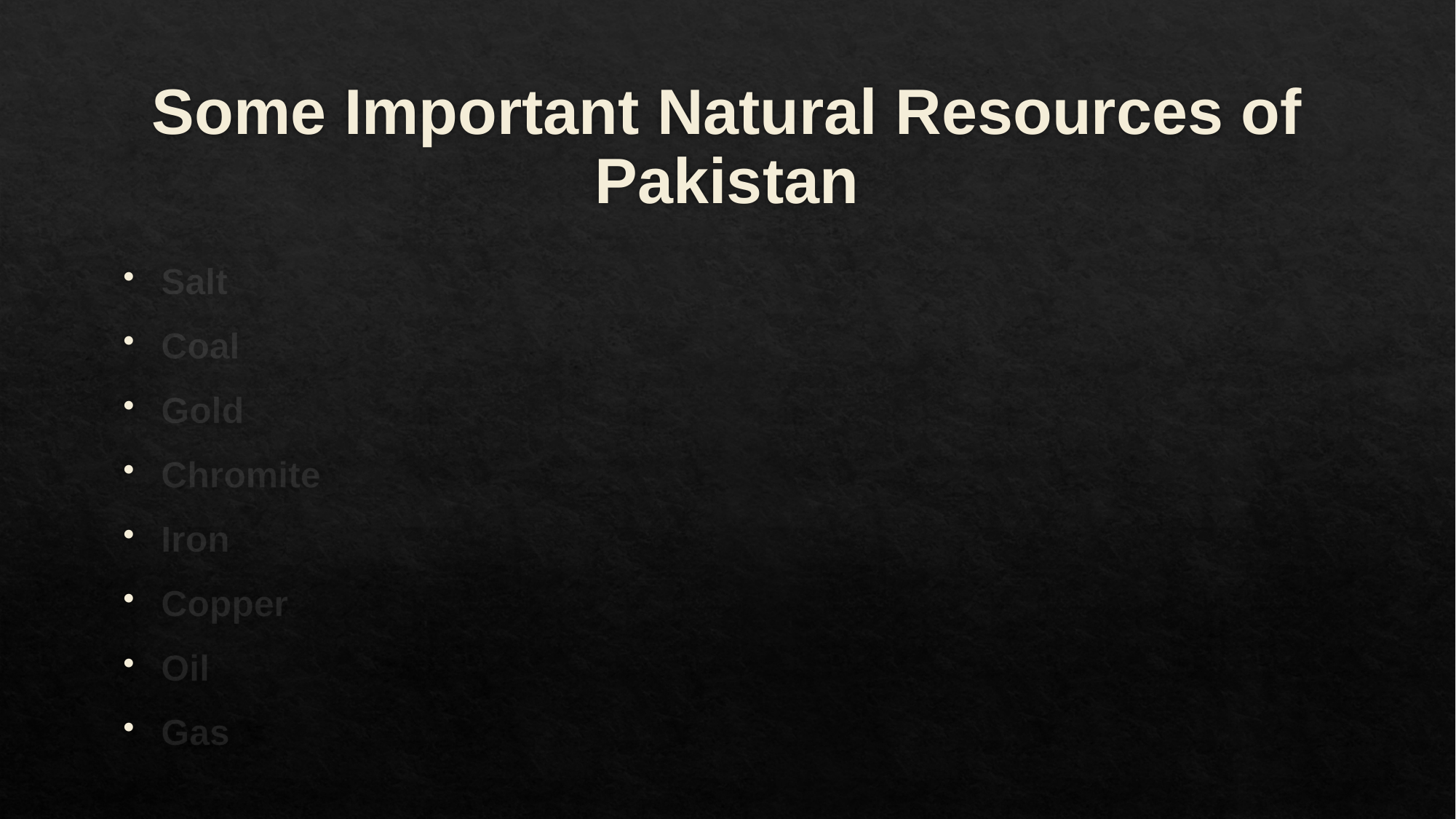

# Some Important Natural Resources of Pakistan
Salt
Coal
Gold
Chromite
Iron
Copper
Oil
Gas